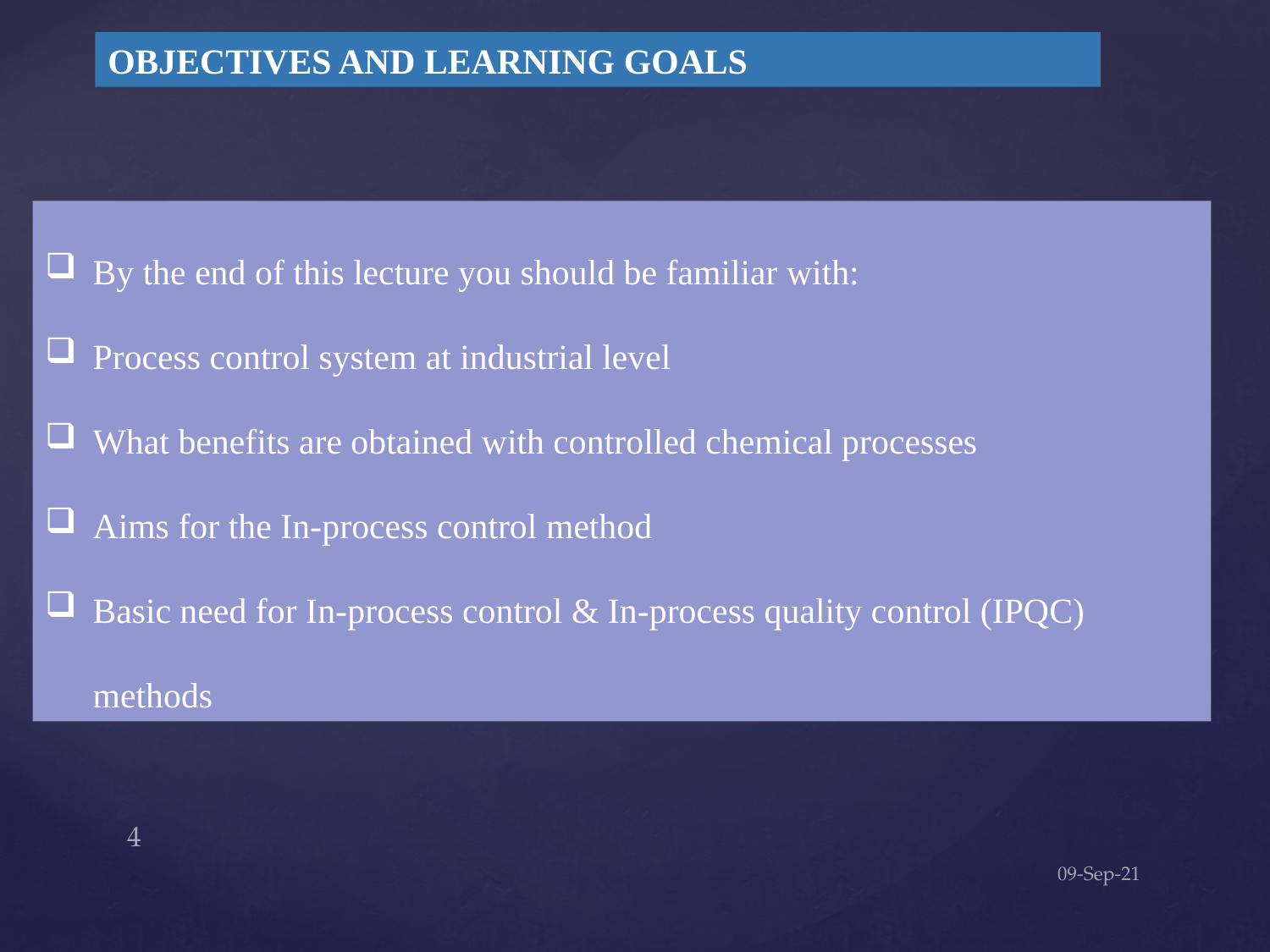

OBJECTIVES AND LEARNING GOALS
By the end of this lecture you should be familiar with:
Process control system at industrial level
What benefits are obtained with controlled chemical processes
Aims for the In-process control method
Basic need for In-process control & In-process quality control (IPQC) methods
4
09-Sep-21